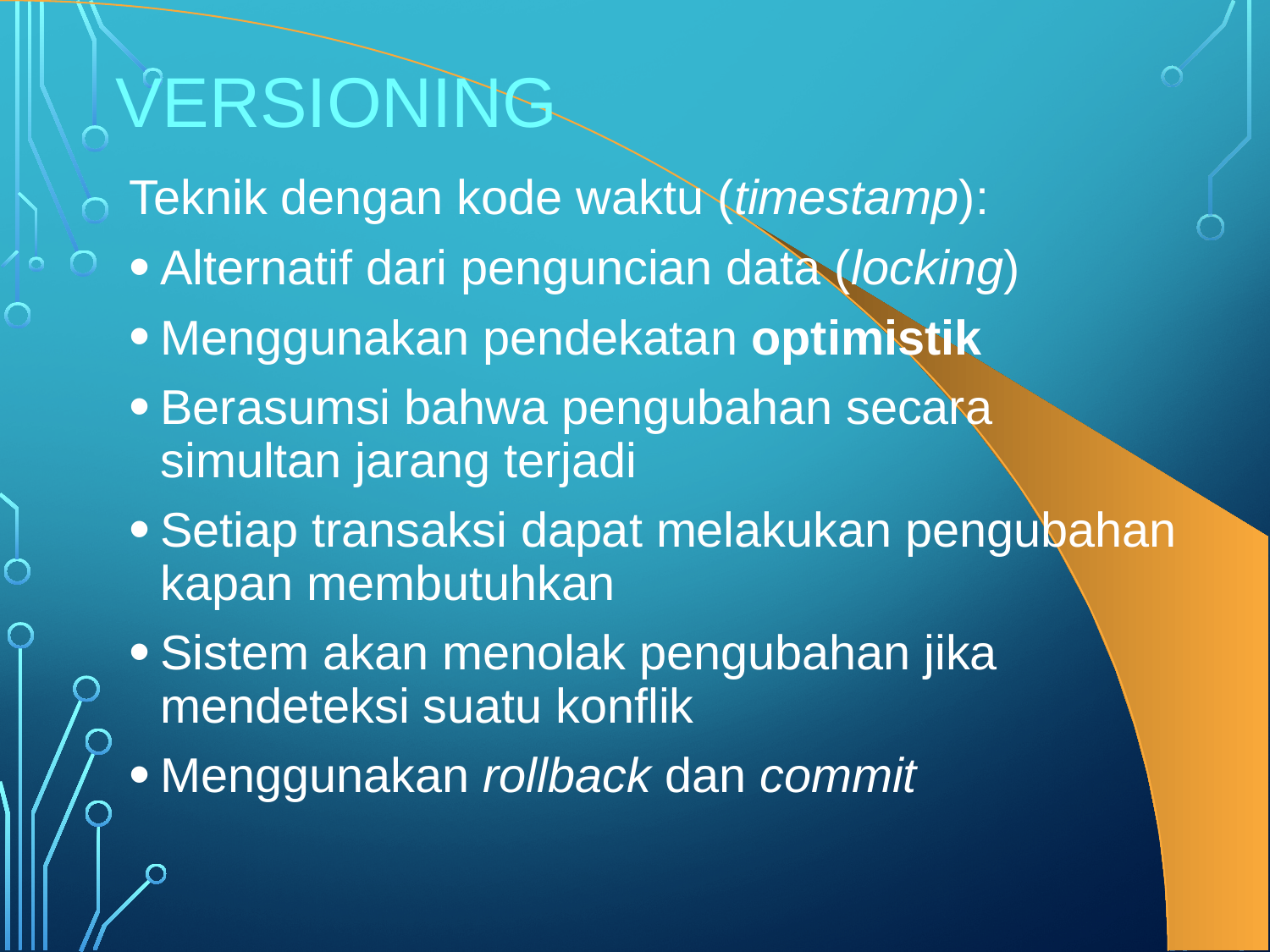

# Versioning
Teknik dengan kode waktu (timestamp):
Alternatif dari penguncian data (locking)
Menggunakan pendekatan optimistik
Berasumsi bahwa pengubahan secara simultan jarang terjadi
Setiap transaksi dapat melakukan pengubahan kapan membutuhkan
Sistem akan menolak pengubahan jika mendeteksi suatu konflik
Menggunakan rollback dan commit